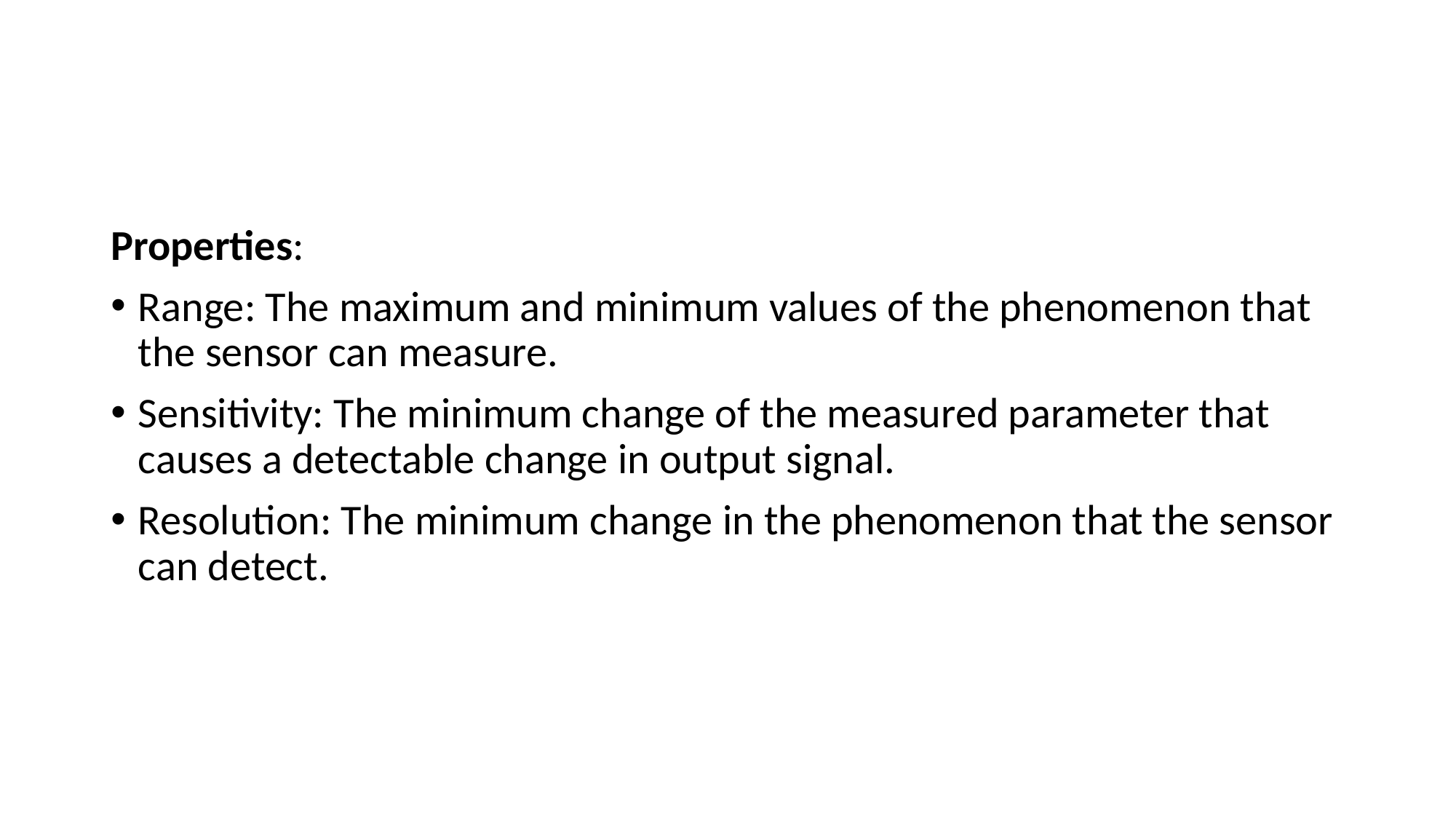

Properties:
Range: The maximum and minimum values of the phenomenon that the sensor can measure.
Sensitivity: The minimum change of the measured parameter that causes a detectable change in output signal.
Resolution: The minimum change in the phenomenon that the sensor can detect.